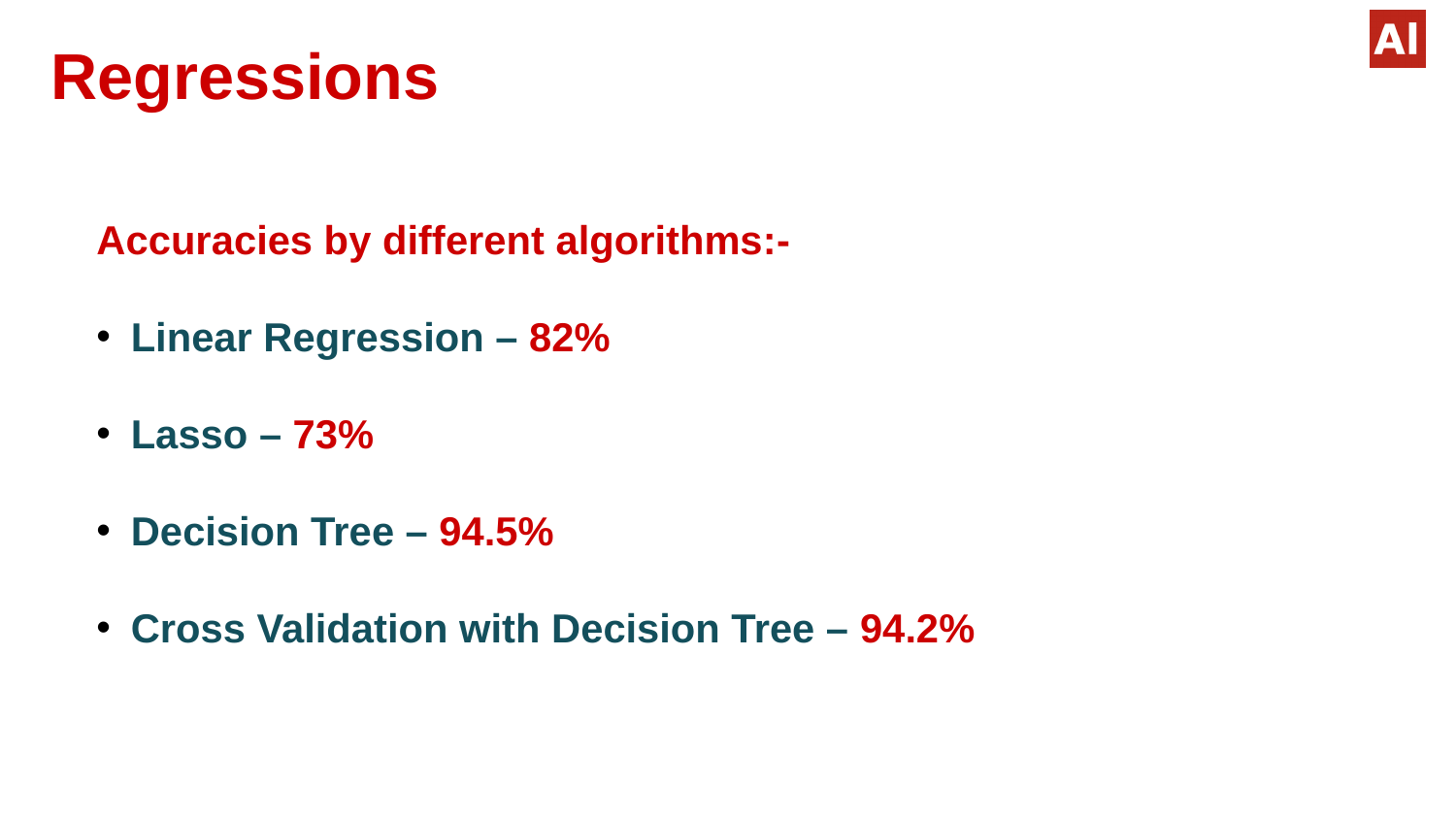

# Regressions
Accuracies by different algorithms:-
Linear Regression – 82%

Lasso – 73%

Decision Tree – 94.5%

Cross Validation with Decision Tree – 94.2%